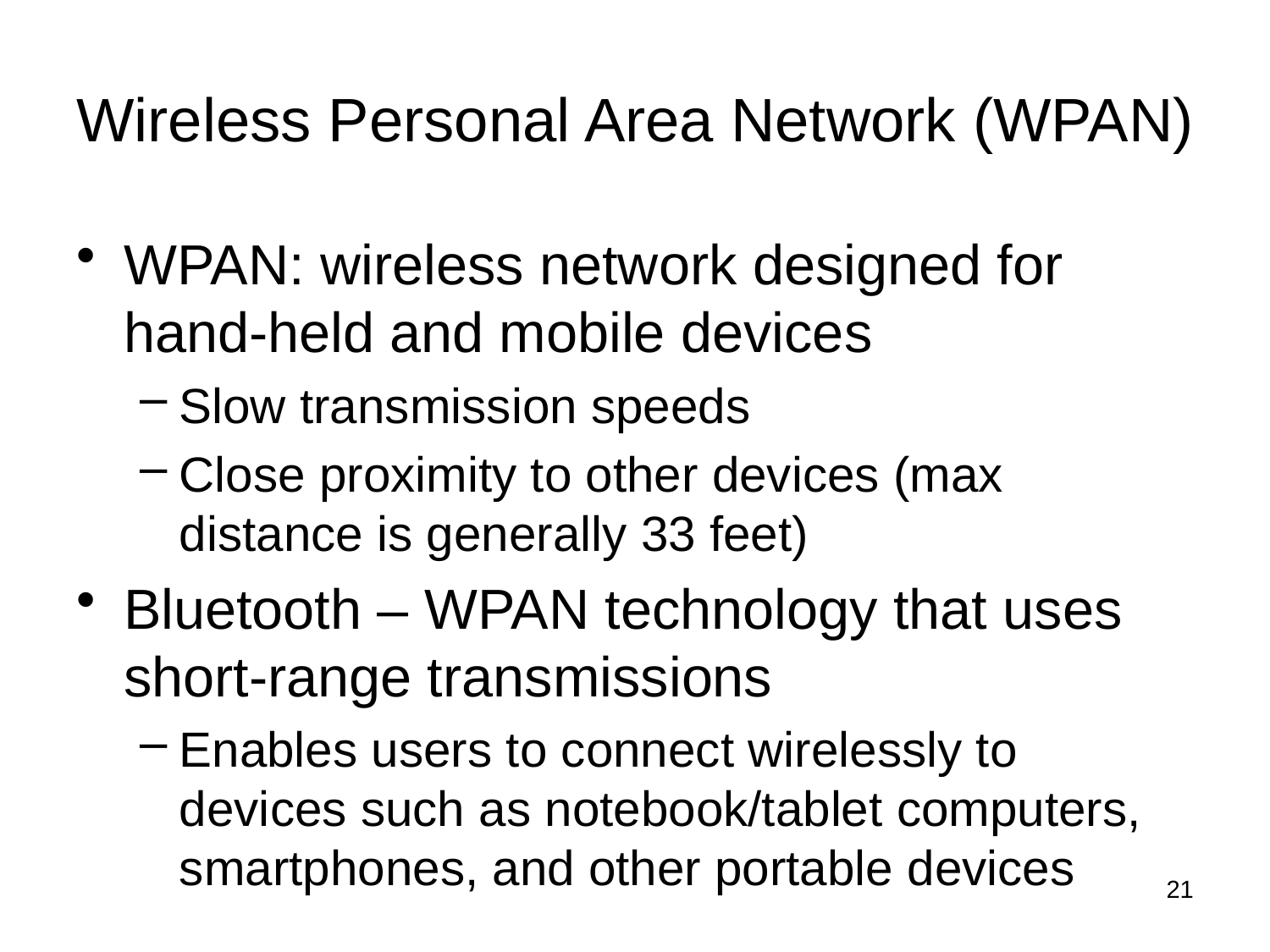

# Wireless Personal Area Network (WPAN)
WPAN: wireless network designed for hand-held and mobile devices
Slow transmission speeds
Close proximity to other devices (max distance is generally 33 feet)
Bluetooth – WPAN technology that uses short-range transmissions
Enables users to connect wirelessly to devices such as notebook/tablet computers, smartphones, and other portable devices
21